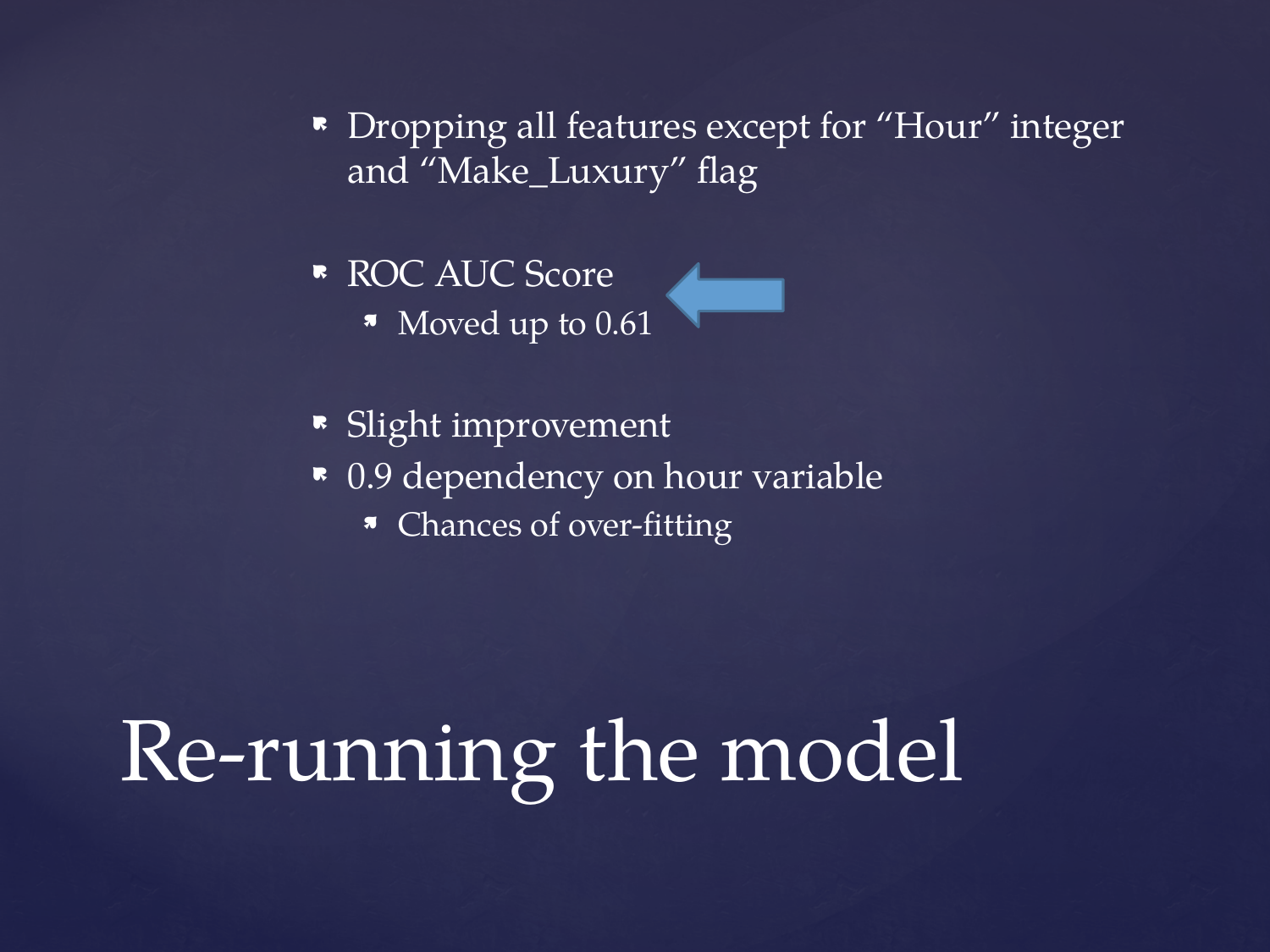

Dropping all features except for “Hour” integer and “Make_Luxury” flag

ROC AUC Score
Moved up to 0.61

Slight improvement
0.9 dependency on hour variable
Chances of over-fitting

# Re-running the model